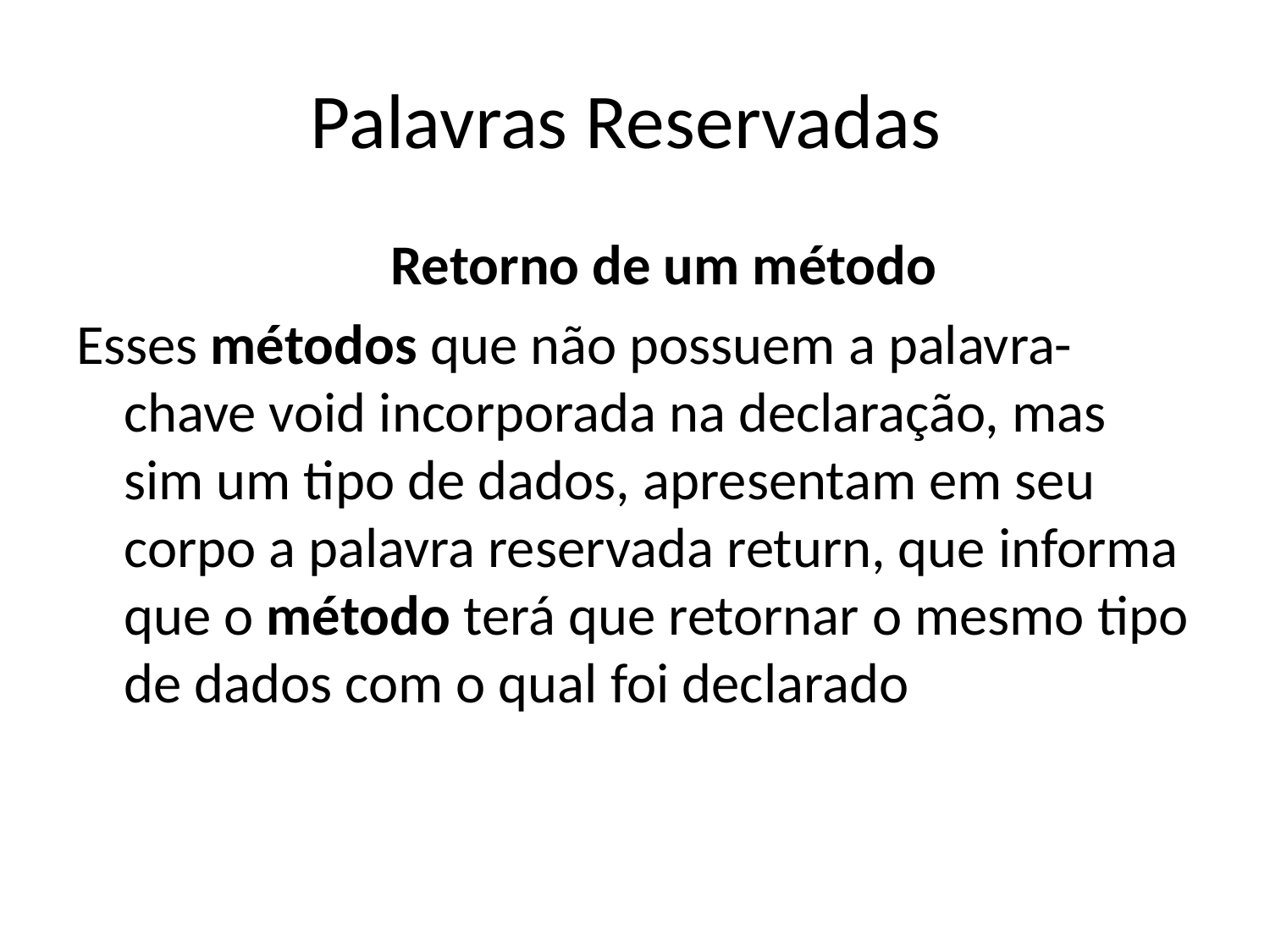

# Palavras Reservadas
			 Retorno de um método
Esses métodos que não possuem a palavra-chave void incorporada na declaração, mas sim um tipo de dados, apresentam em seu corpo a palavra reservada return, que informa que o método terá que retornar o mesmo tipo de dados com o qual foi declarado